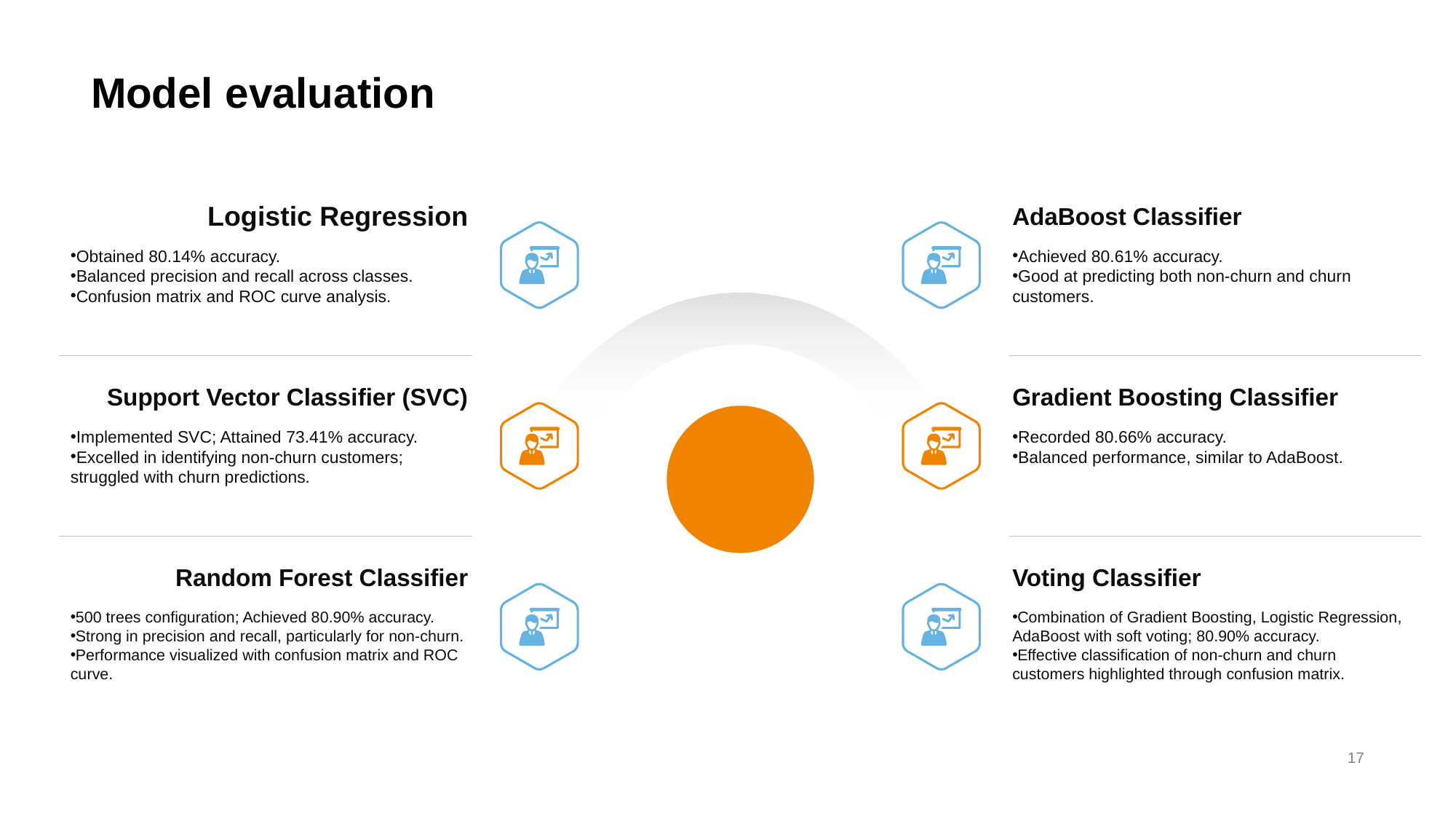

# Model evaluation
Logistic Regression
Obtained 80.14% accuracy.
Balanced precision and recall across classes.
Confusion matrix and ROC curve analysis.

AdaBoost Classifier
Achieved 80.61% accuracy.
Good at predicting both non-churn and churn customers.

Support Vector Classifier (SVC)
Implemented SVC; Attained 73.41% accuracy.
Excelled in identifying non-churn customers; struggled with churn predictions.

Gradient Boosting Classifier
Recorded 80.66% accuracy.
Balanced performance, similar to AdaBoost.

Random Forest Classifier
500 trees configuration; Achieved 80.90% accuracy.
Strong in precision and recall, particularly for non-churn.
Performance visualized with confusion matrix and ROC curve.
Voting Classifier
Combination of Gradient Boosting, Logistic Regression, AdaBoost with soft voting; 80.90% accuracy.
Effective classification of non-churn and churn customers highlighted through confusion matrix.

17